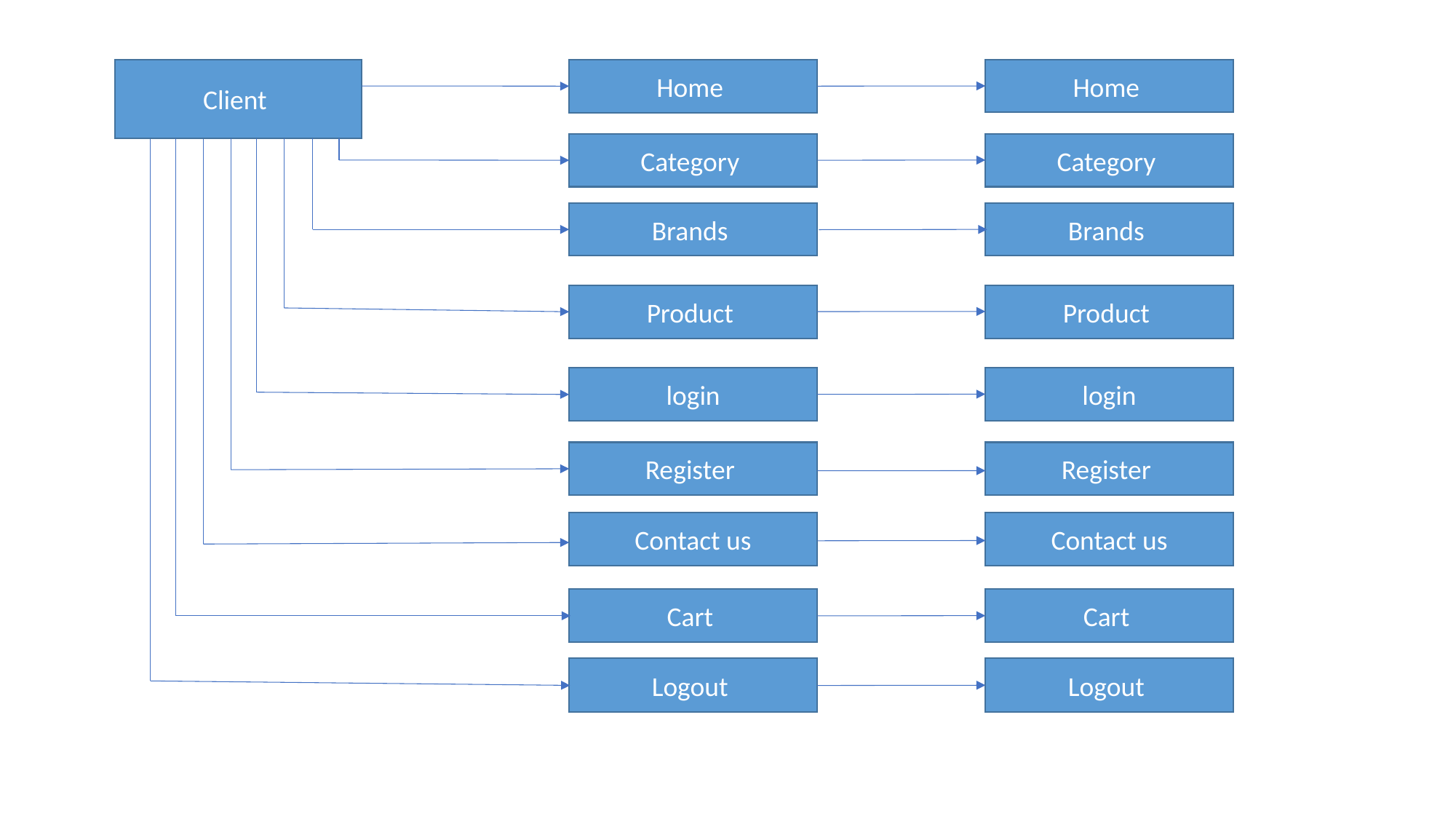

Home
Client
Home
Category
Category
Brands
Brands
Product
Product
login
login
Register
Register
Contact us
Contact us
Cart
Cart
Logout
Logout